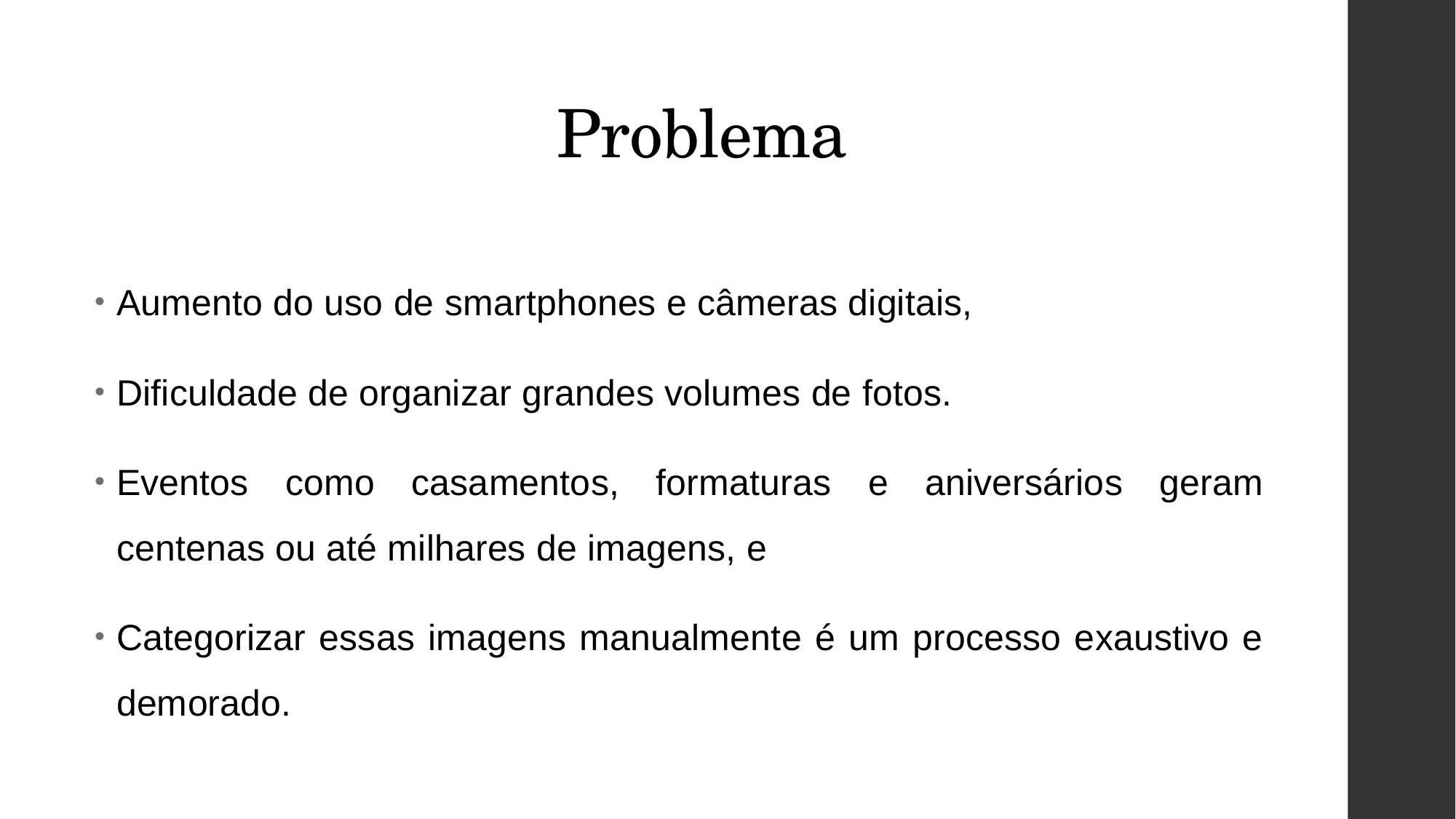

# Problema
Aumento do uso de smartphones e câmeras digitais,
Dificuldade de organizar grandes volumes de fotos.
Eventos como casamentos, formaturas e aniversários geram centenas ou até milhares de imagens, e
Categorizar essas imagens manualmente é um processo exaustivo e demorado.